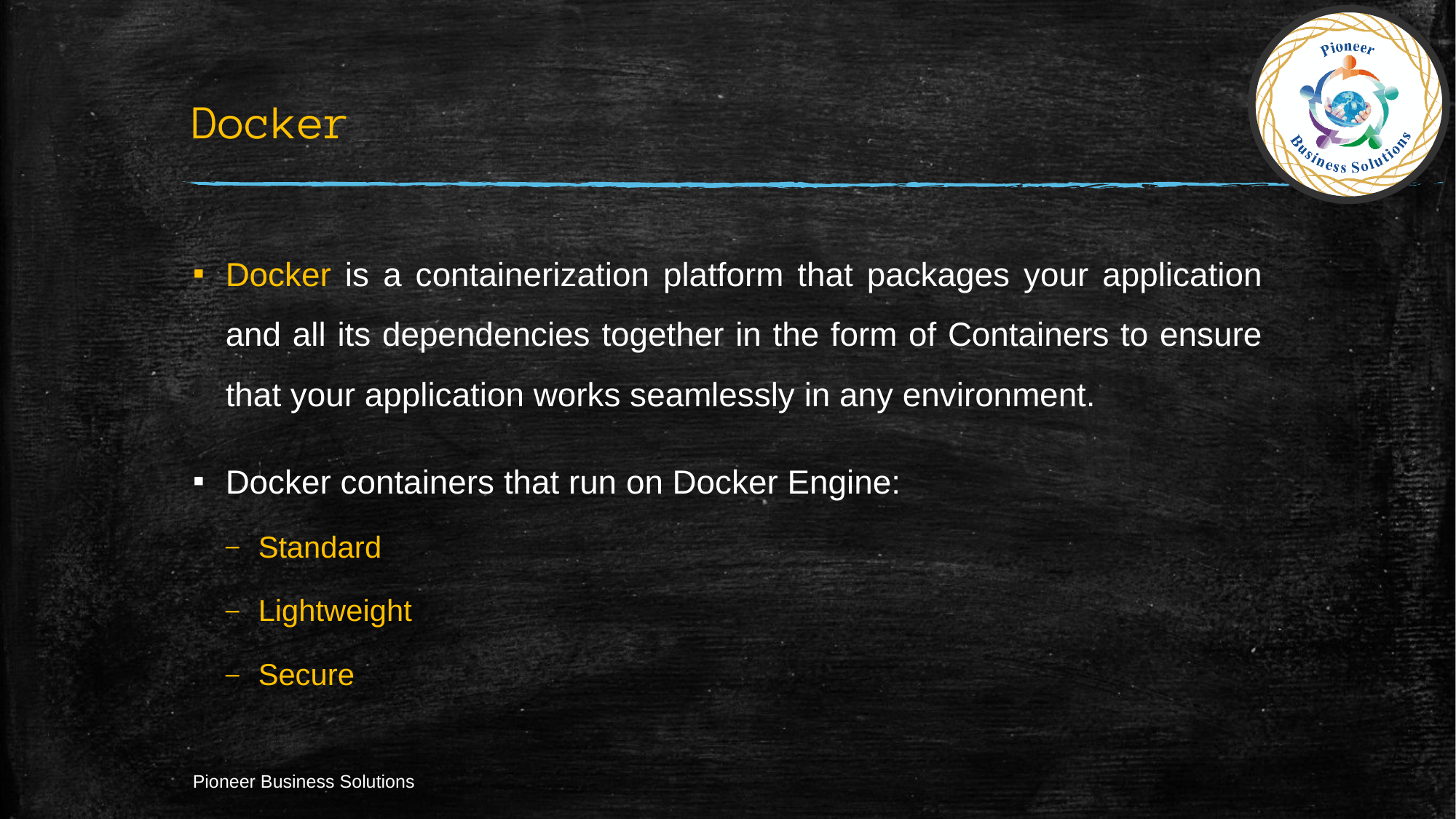

# Docker
Docker is a containerization platform that packages your application and all its dependencies together in the form of Containers to ensure that your application works seamlessly in any environment.
Docker containers that run on Docker Engine:
Standard
Lightweight
Secure

Pioneer Business Solutions